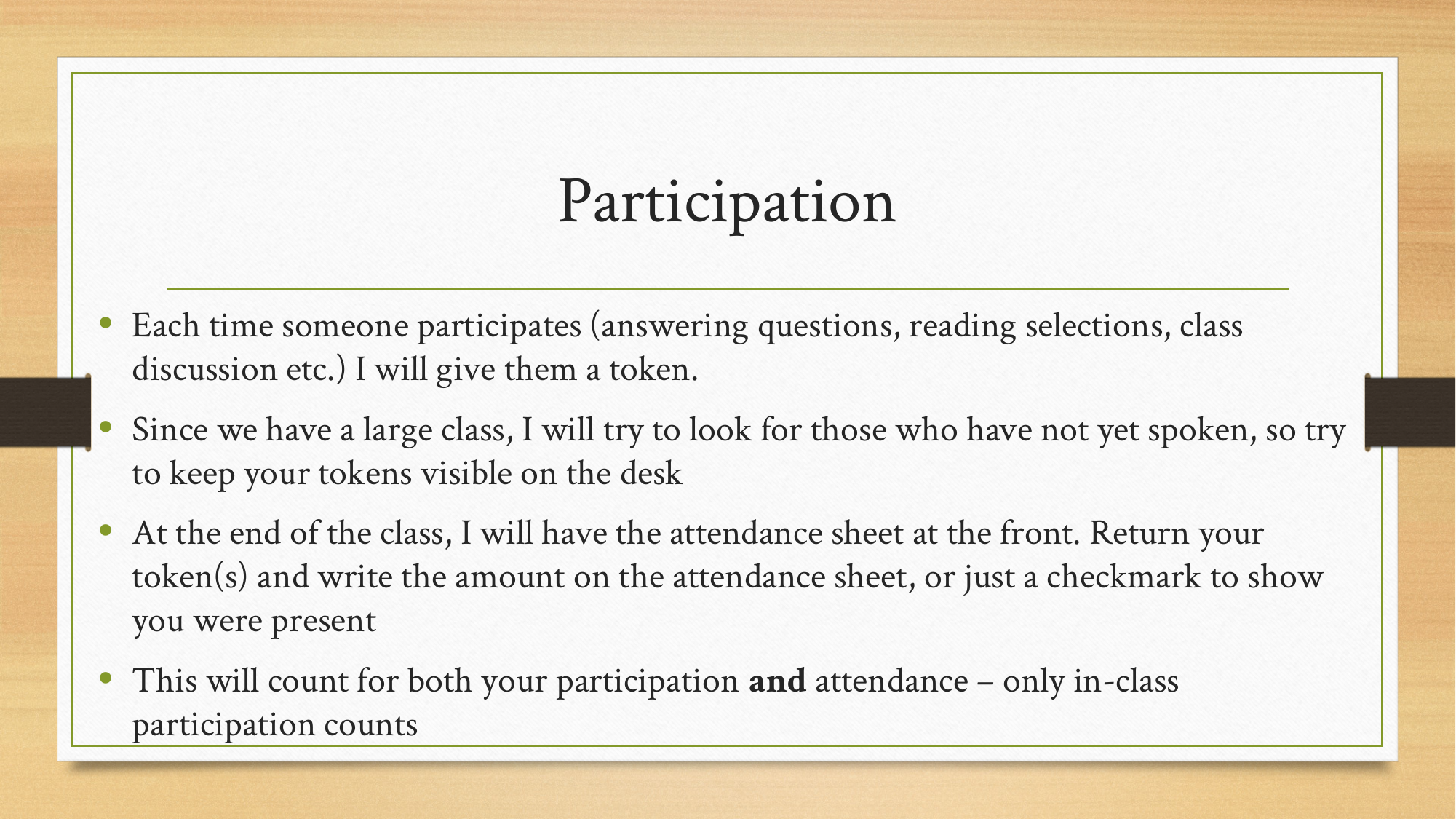

# Participation
Each time someone participates (answering questions, reading selections, class discussion etc.) I will give them a token.
Since we have a large class, I will try to look for those who have not yet spoken, so try to keep your tokens visible on the desk
At the end of the class, I will have the attendance sheet at the front. Return your token(s) and write the amount on the attendance sheet, or just a checkmark to show you were present
This will count for both your participation and attendance – only in-class participation counts